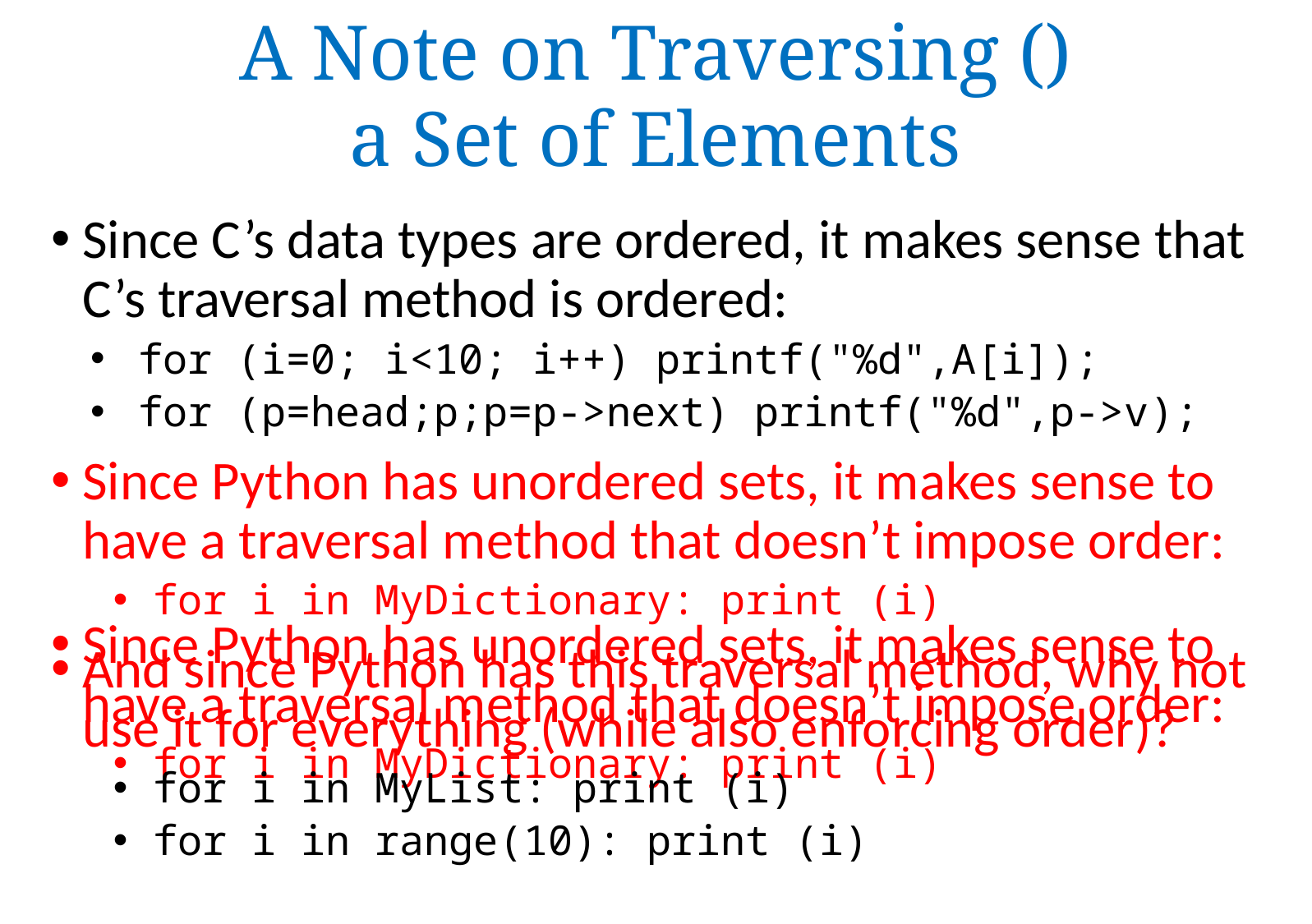

A Note on Traversing ()
a Set of Elements
Since C’s data types are ordered, it makes sense that C’s traversal method is ordered:
 for (i=0; i<10; i++) printf("%d",A[i]);
 for (p=head;p;p=p->next) printf("%d",p->v);
Since Python has unordered sets, it makes sense to have a traversal method that doesn’t impose order:
 for i in MyDictionary: print (i)
And since Python has this traversal method, why not use it for everything (while also enforcing order)?
 for i in MyList: print (i)
 for i in range(10): print (i)
Since Python has unordered sets, it makes sense to have a traversal method that doesn’t impose order:
 for i in MyDictionary: print (i)